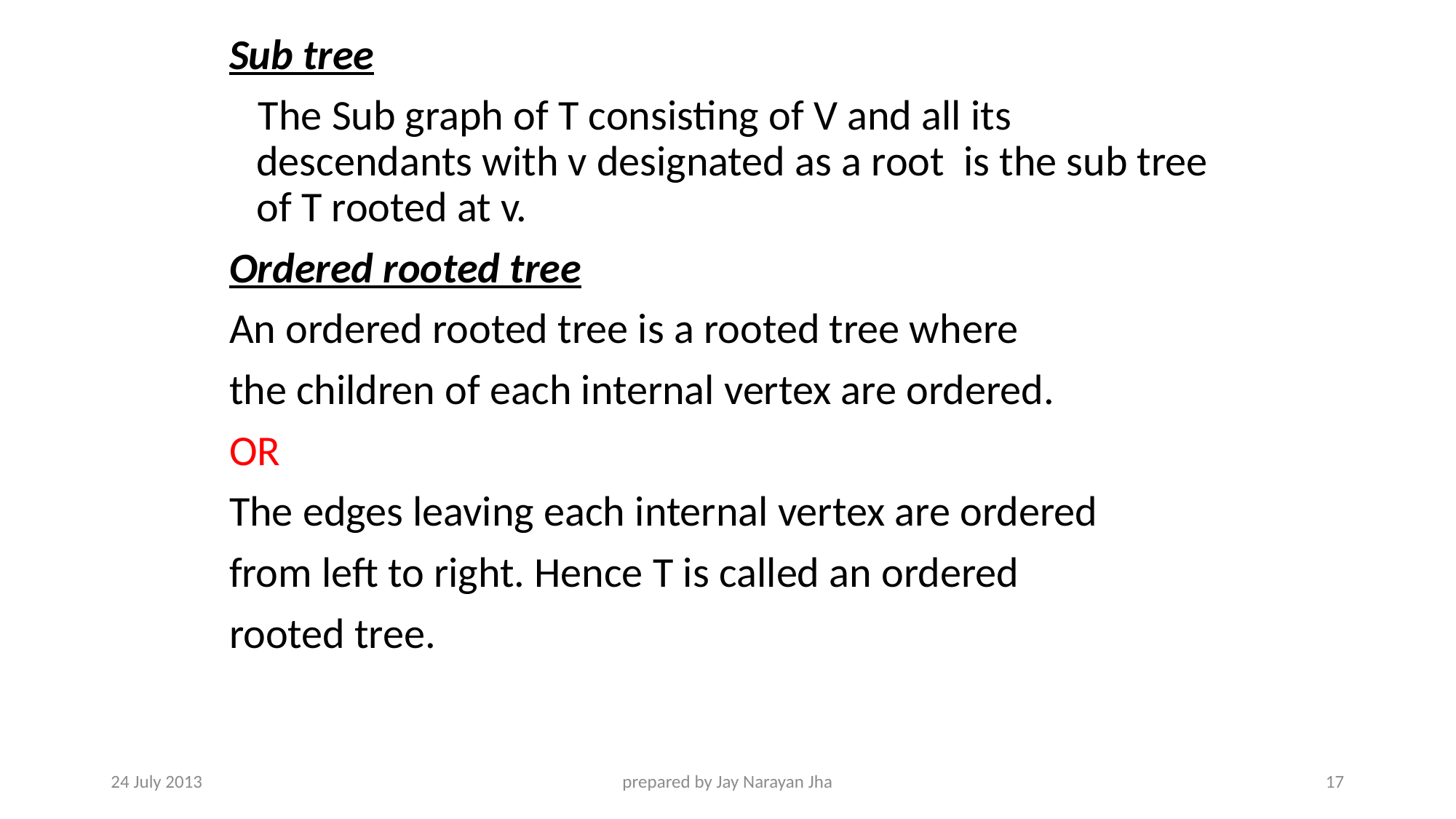

Sub tree
   The Sub graph of T consisting of V and all its descendants with v designated as a root  is the sub tree of T rooted at v.
Ordered rooted tree
An ordered rooted tree is a rooted tree where
the children of each internal vertex are ordered.
OR
The edges leaving each internal vertex are ordered
from left to right. Hence T is called an ordered
rooted tree.
24 July 2013
prepared by Jay Narayan Jha
17